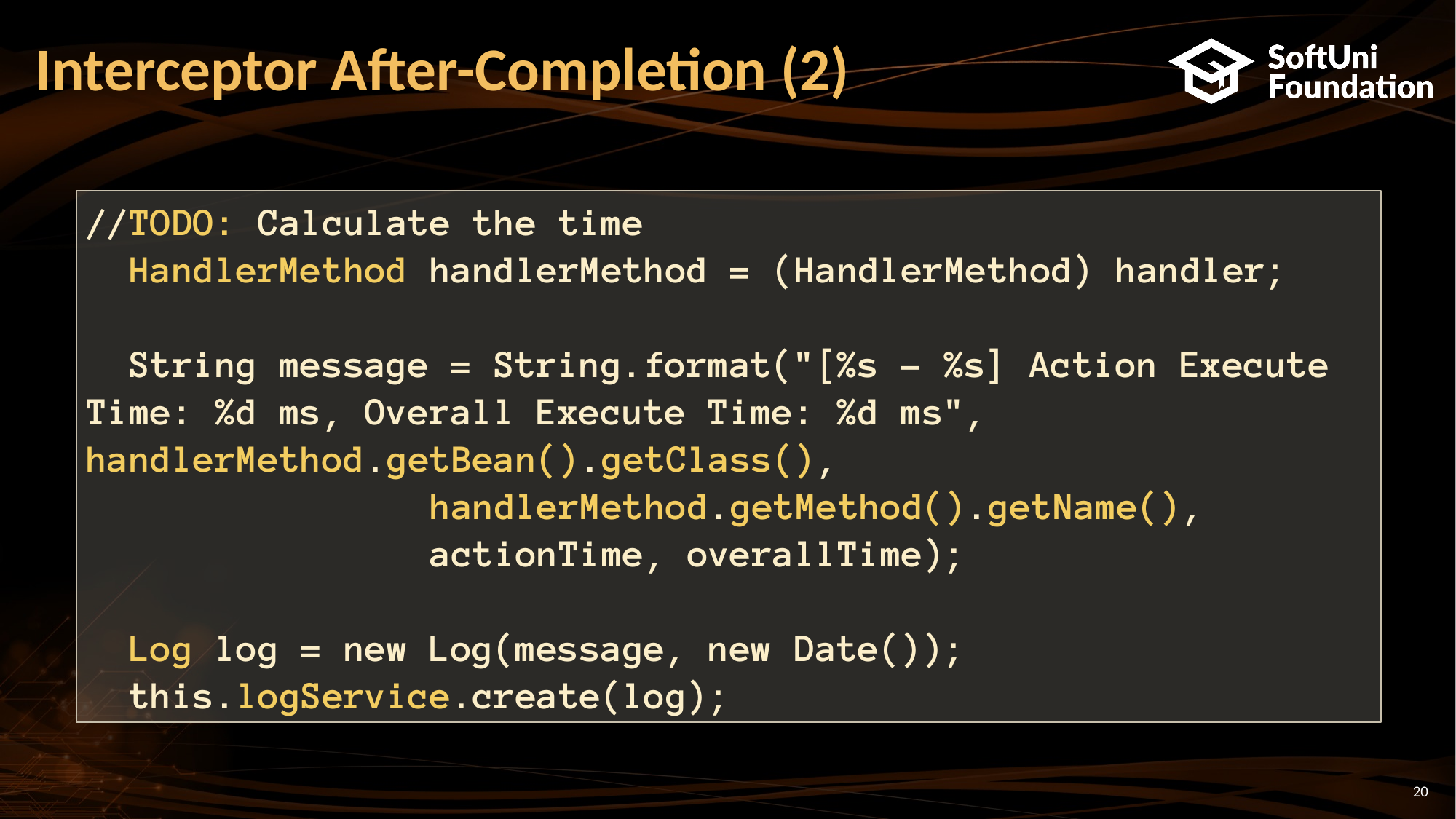

# Interceptor After-Completion (2)
//TODO: Calculate the time
  HandlerMethod handlerMethod = (HandlerMethod) handler;

  String message = String.format("[%s - %s] Action Execute Time: %d ms, Overall Execute Time: %d ms", handlerMethod.getBean().getClass(),
                handlerMethod.getMethod().getName(),
                actionTime, overallTime);

  Log log = new Log(message, new Date());
  this.logService.create(log);
20